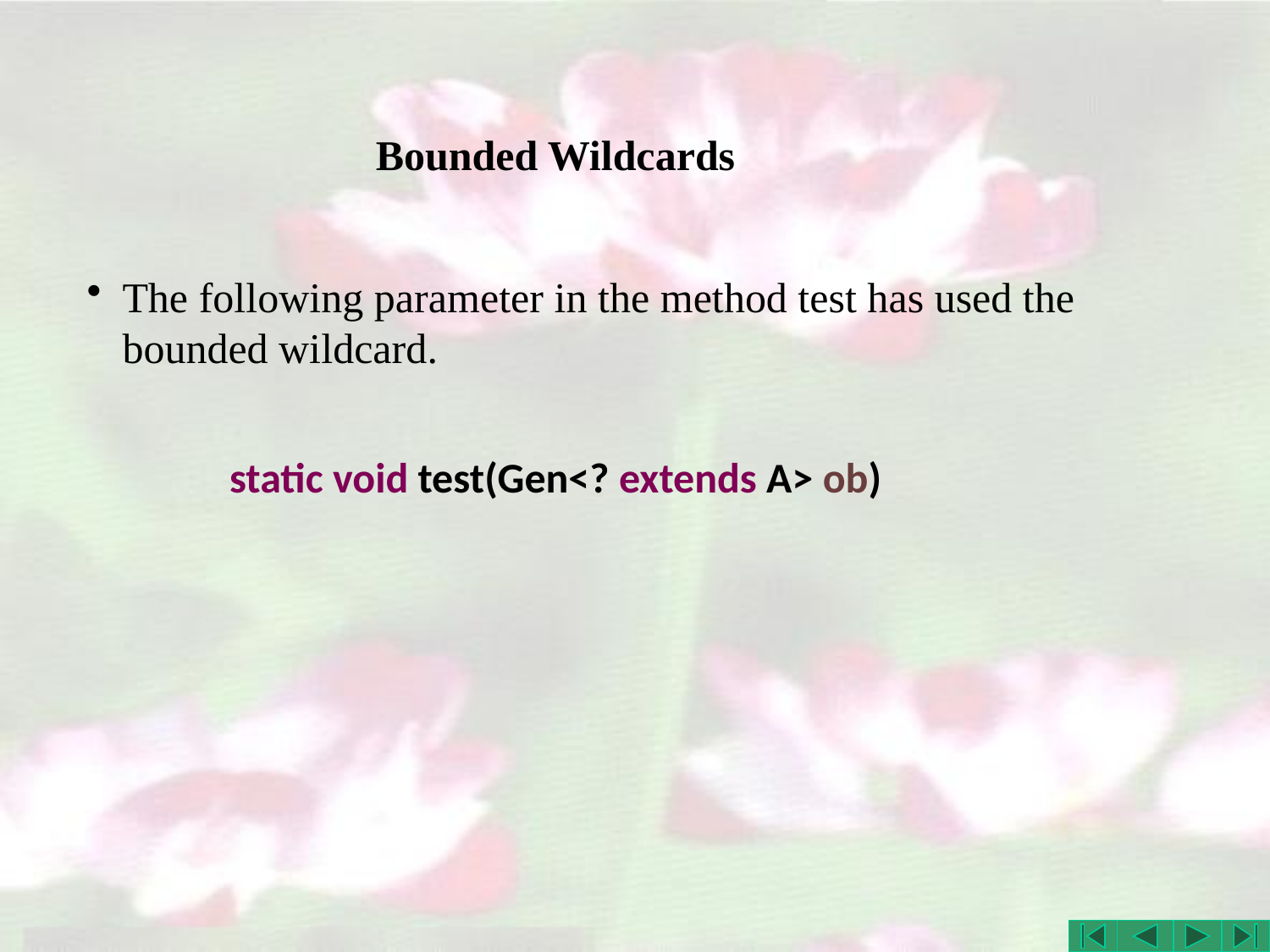

# Bounded Wildcards
The following parameter in the method test has used the bounded wildcard.
static void test(Gen<? extends A> ob)